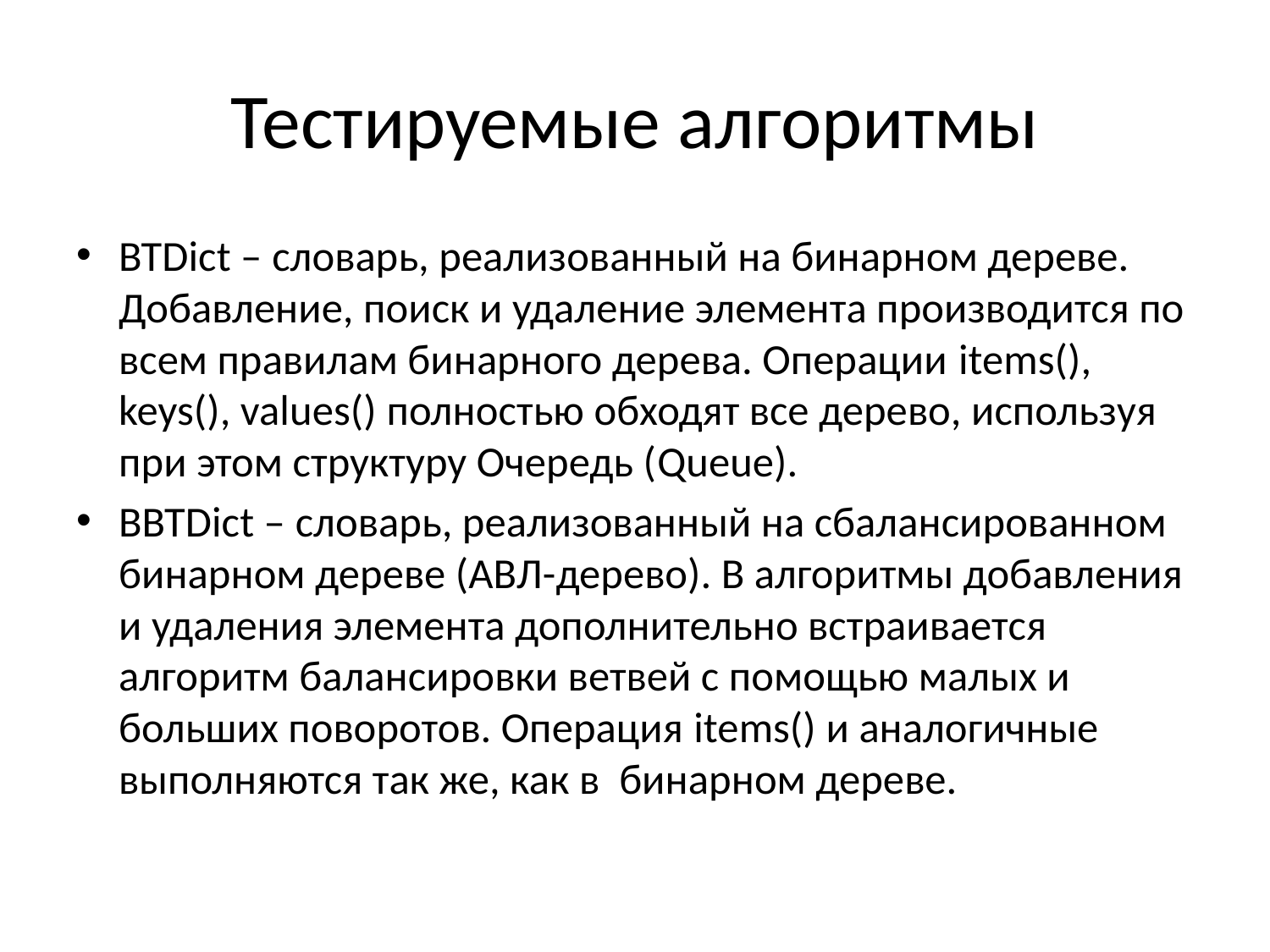

# Тестируемые алгоритмы
BTDict – словарь, реализованный на бинарном дереве. Добавление, поиск и удаление элемента производится по всем правилам бинарного дерева. Операции items(), keys(), values() полностью обходят все дерево, используя при этом структуру Очередь (Queue).
BBTDict – словарь, реализованный на сбалансированном бинарном дереве (АВЛ-дерево). В алгоритмы добавления и удаления элемента дополнительно встраивается алгоритм балансировки ветвей с помощью малых и больших поворотов. Операция items() и аналогичные выполняются так же, как в  бинарном дереве.